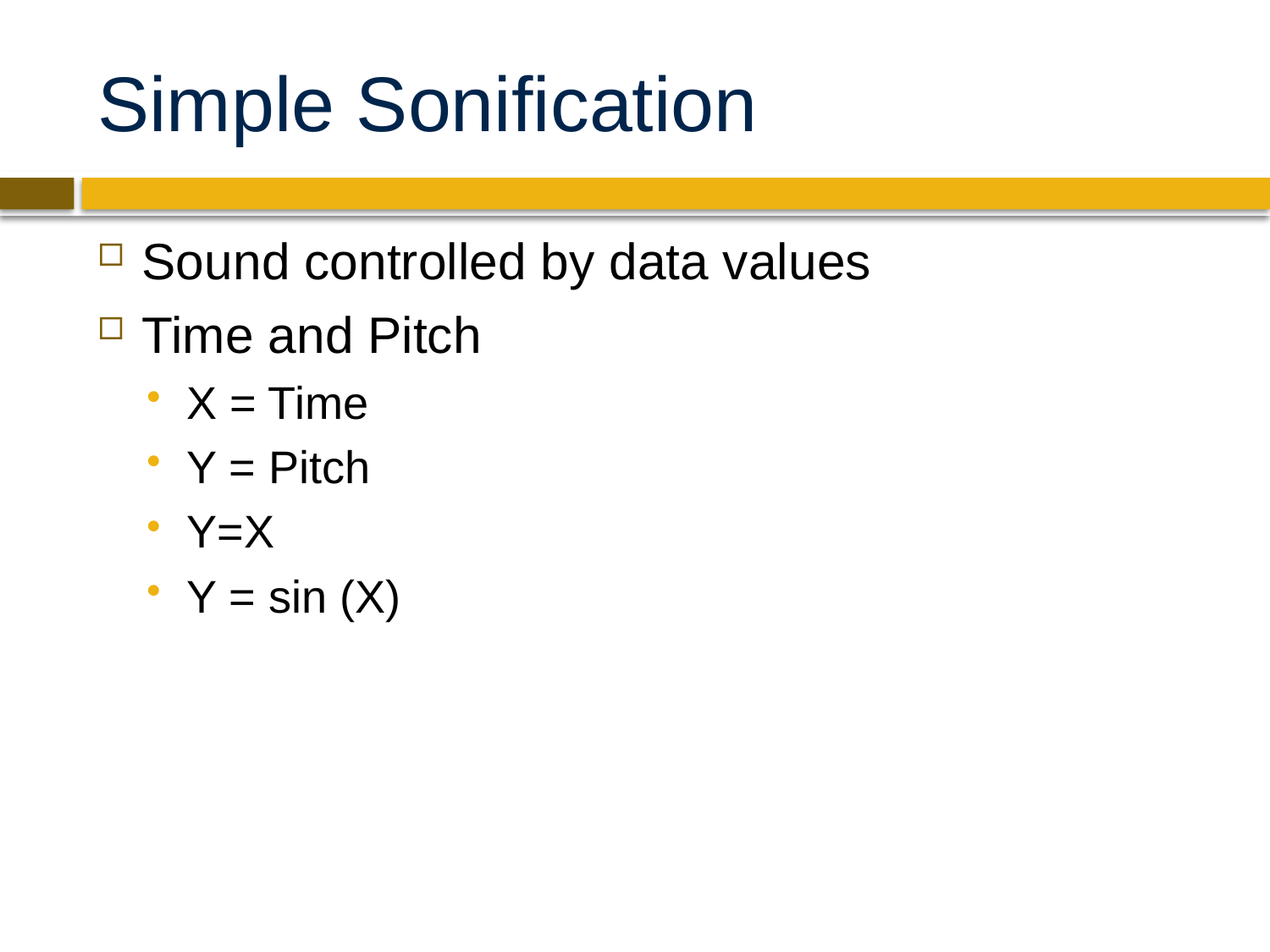

# Simple Sonification
Sound controlled by data values
Time and Pitch
X = Time
Y = Pitch
Y=X
Y = sin (X)